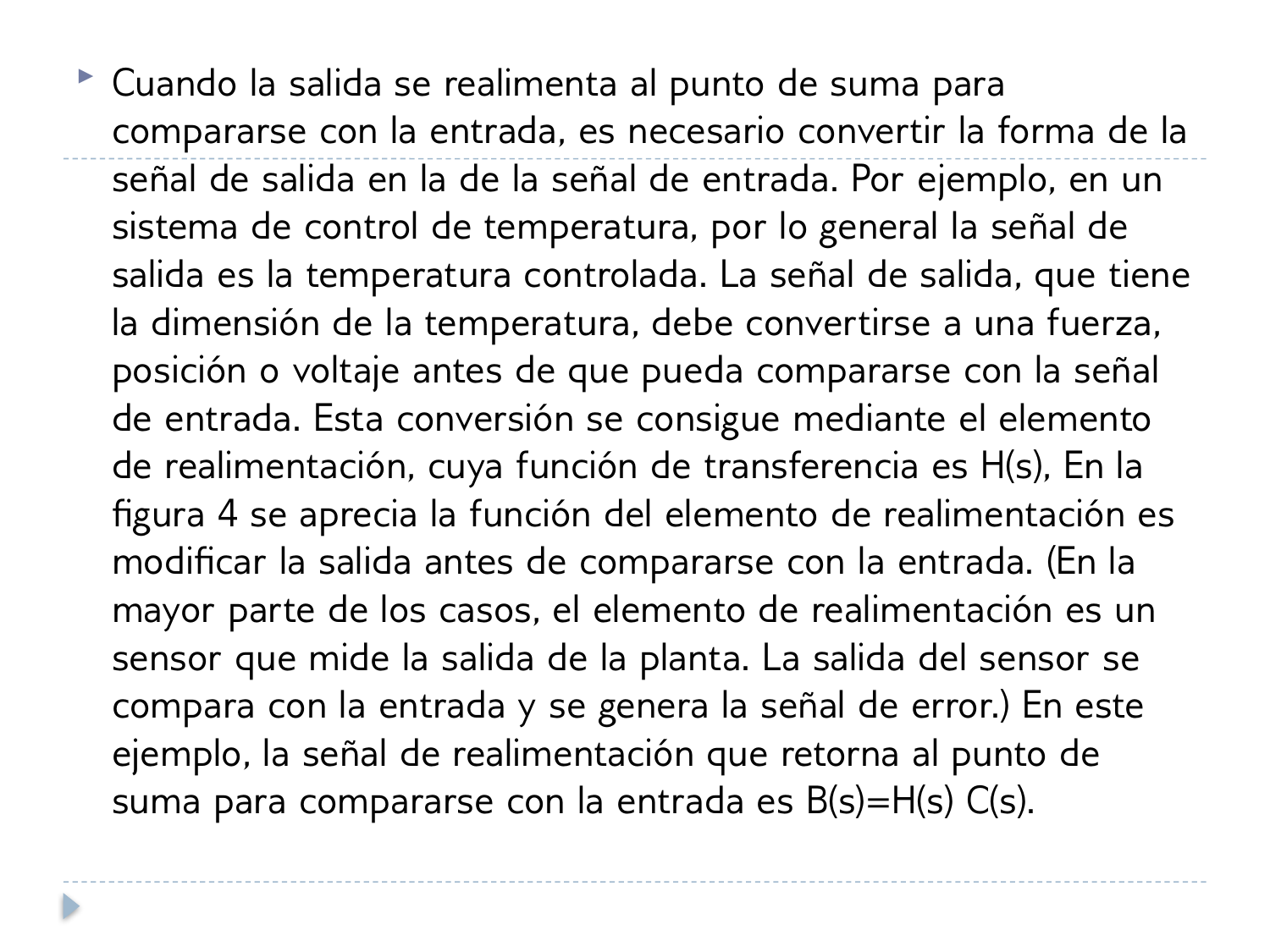

Cuando la salida se realimenta al punto de suma para compararse con la entrada, es necesario convertir la forma de la señal de salida en la de la señal de entrada. Por ejemplo, en un sistema de control de temperatura, por lo general la señal de salida es la temperatura controlada. La señal de salida, que tiene la dimensión de la temperatura, debe convertirse a una fuerza, posición o voltaje antes de que pueda compararse con la señal de entrada. Esta conversión se consigue mediante el elemento de realimentación, cuya función de transferencia es H(s), En la figura 4 se aprecia la función del elemento de realimentación es modificar la salida antes de compararse con la entrada. (En la mayor parte de los casos, el elemento de realimentación es un sensor que mide la salida de la planta. La salida del sensor se compara con la entrada y se genera la señal de error.) En este ejemplo, la señal de realimentación que retorna al punto de suma para compararse con la entrada es B(s)=H(s) C(s).